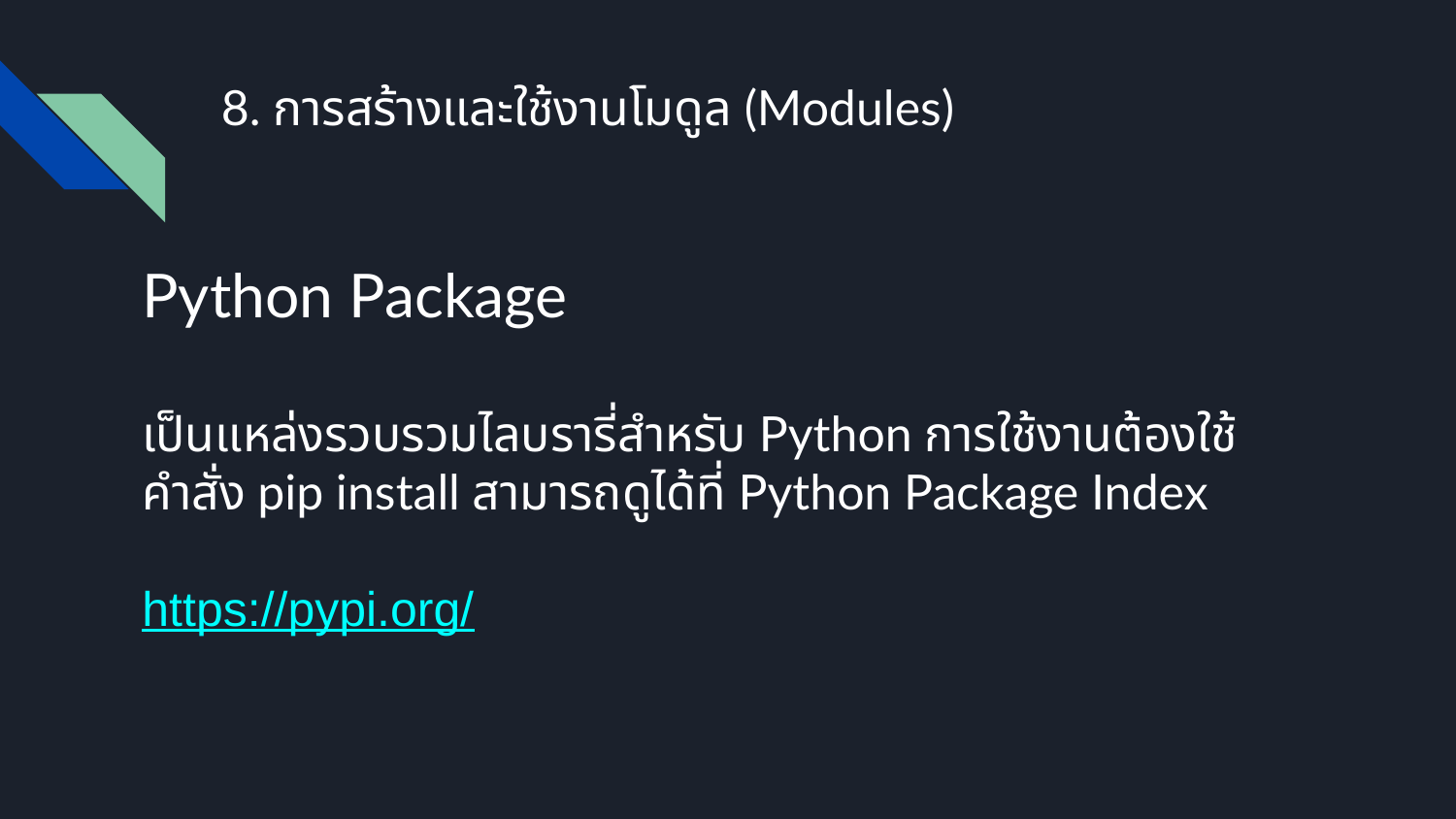

# 8. การสร้างและใช้งานโมดูล (Modules)
Python Package

เป็นแหล่งรวบรวมไลบรารี่สำหรับ Python การใช้งานต้องใช้คำสั่ง pip install สามารถดูได้ที่ Python Package Index

https://pypi.org/